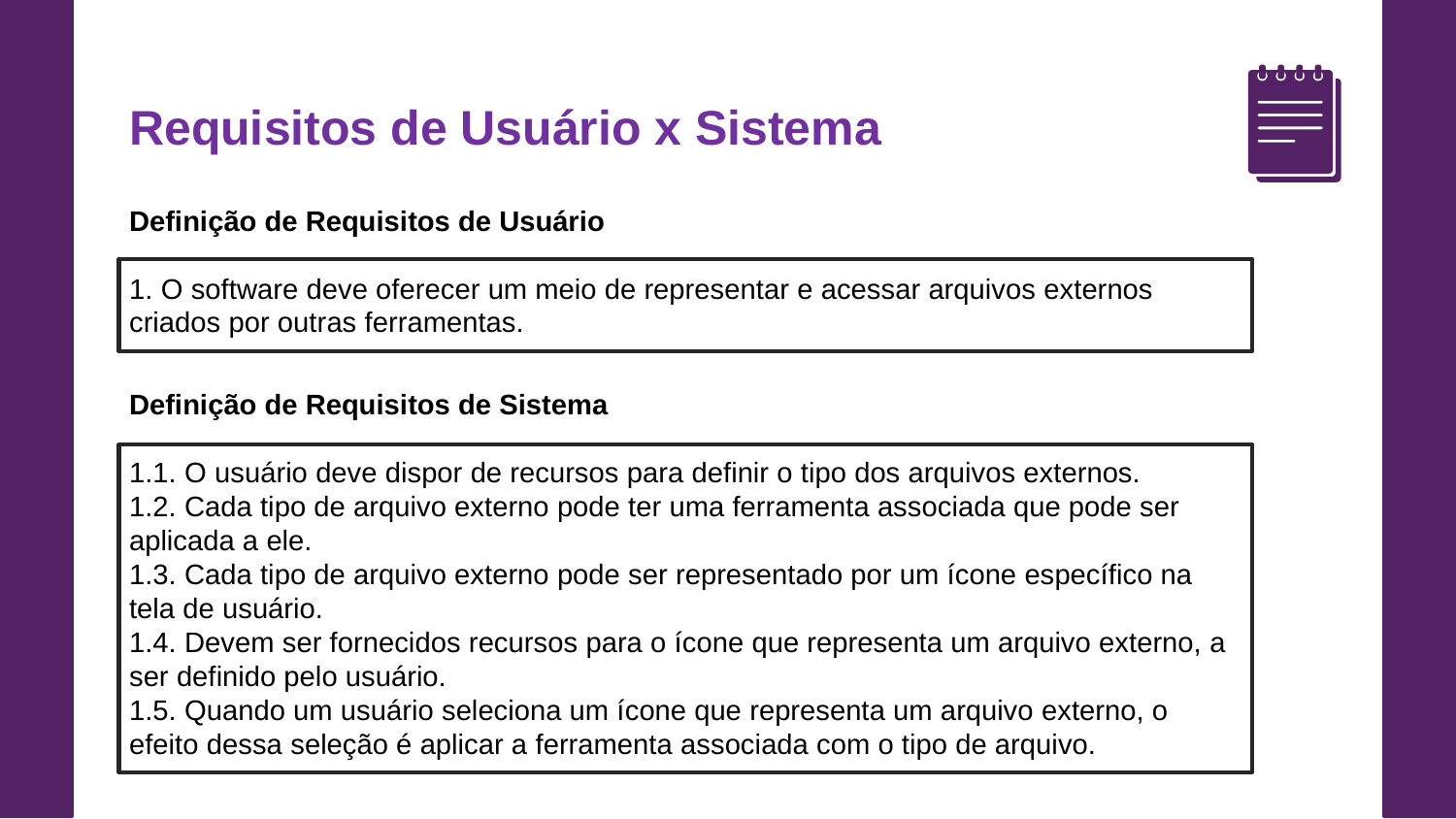

Requisitos de Usuário x Sistema

Definição de Requisitos de Usuário

1. O software deve oferecer um meio de representar e acessar arquivos externos criados por outras ferramentas.

Definição de Requisitos de Sistema

1.1. O usuário deve dispor de recursos para definir o tipo dos arquivos externos.
1.2. Cada tipo de arquivo externo pode ter uma ferramenta associada que pode ser aplicada a ele.
1.3. Cada tipo de arquivo externo pode ser representado por um ícone específico na tela de usuário.
1.4. Devem ser fornecidos recursos para o ícone que representa um arquivo externo, a ser definido pelo usuário.
1.5. Quando um usuário seleciona um ícone que representa um arquivo externo, o efeito dessa seleção é aplicar a ferramenta associada com o tipo de arquivo.